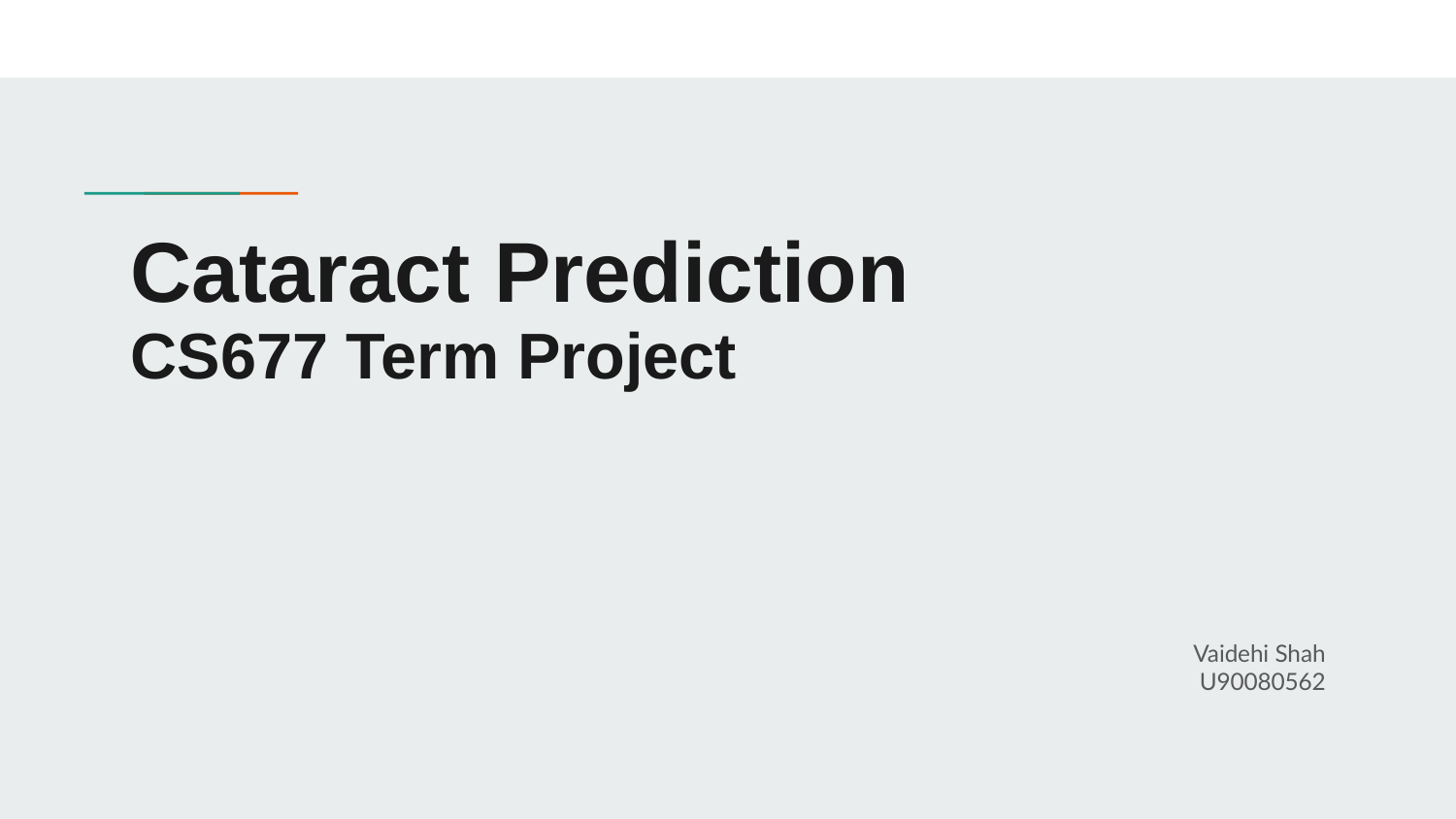

# Cataract Prediction
CS677 Term Project
Vaidehi Shah
U90080562